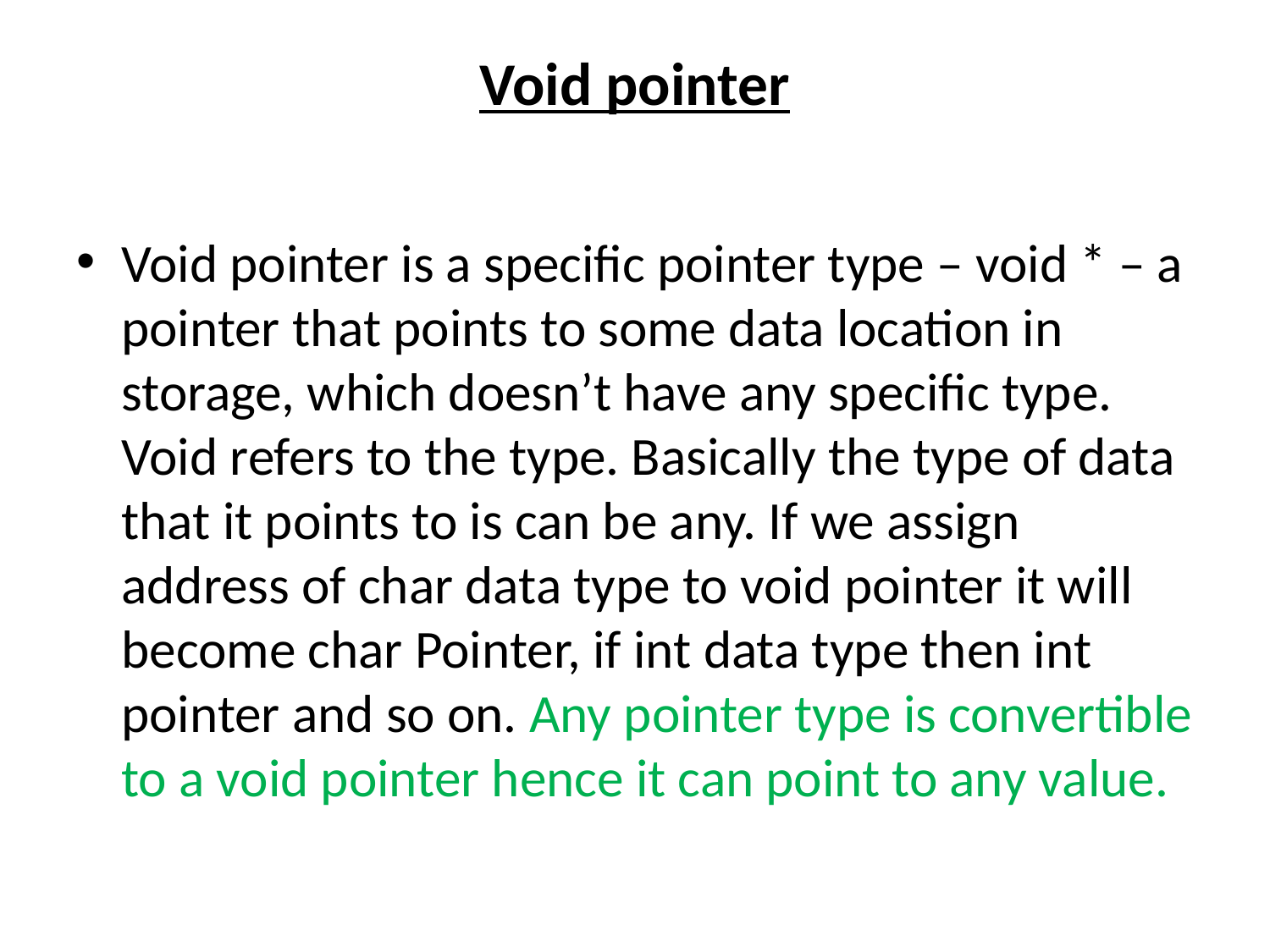

# Void pointer
Void pointer is a specific pointer type – void * – a pointer that points to some data location in storage, which doesn’t have any specific type. Void refers to the type. Basically the type of data that it points to is can be any. If we assign address of char data type to void pointer it will become char Pointer, if int data type then int pointer and so on. Any pointer type is convertible to a void pointer hence it can point to any value.